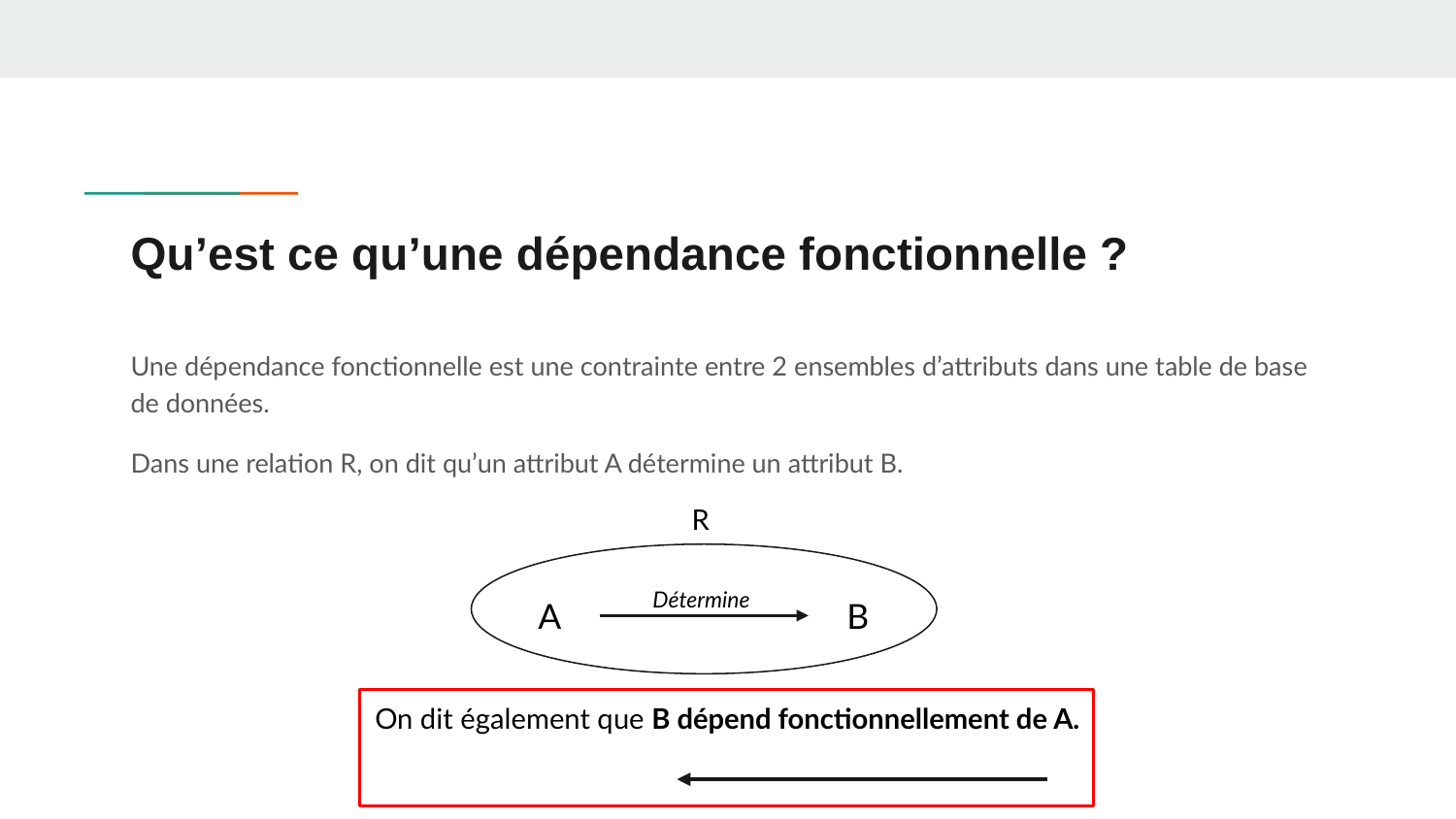

# Qu’est ce qu’une dépendance fonctionnelle ?
Une dépendance fonctionnelle est une contrainte entre 2 ensembles d’attributs dans une table de base de données.
Dans une relation R, on dit qu’un attribut A détermine un attribut B.
R

Détermine
A
B
On dit également que B dépend fonctionnellement de A.